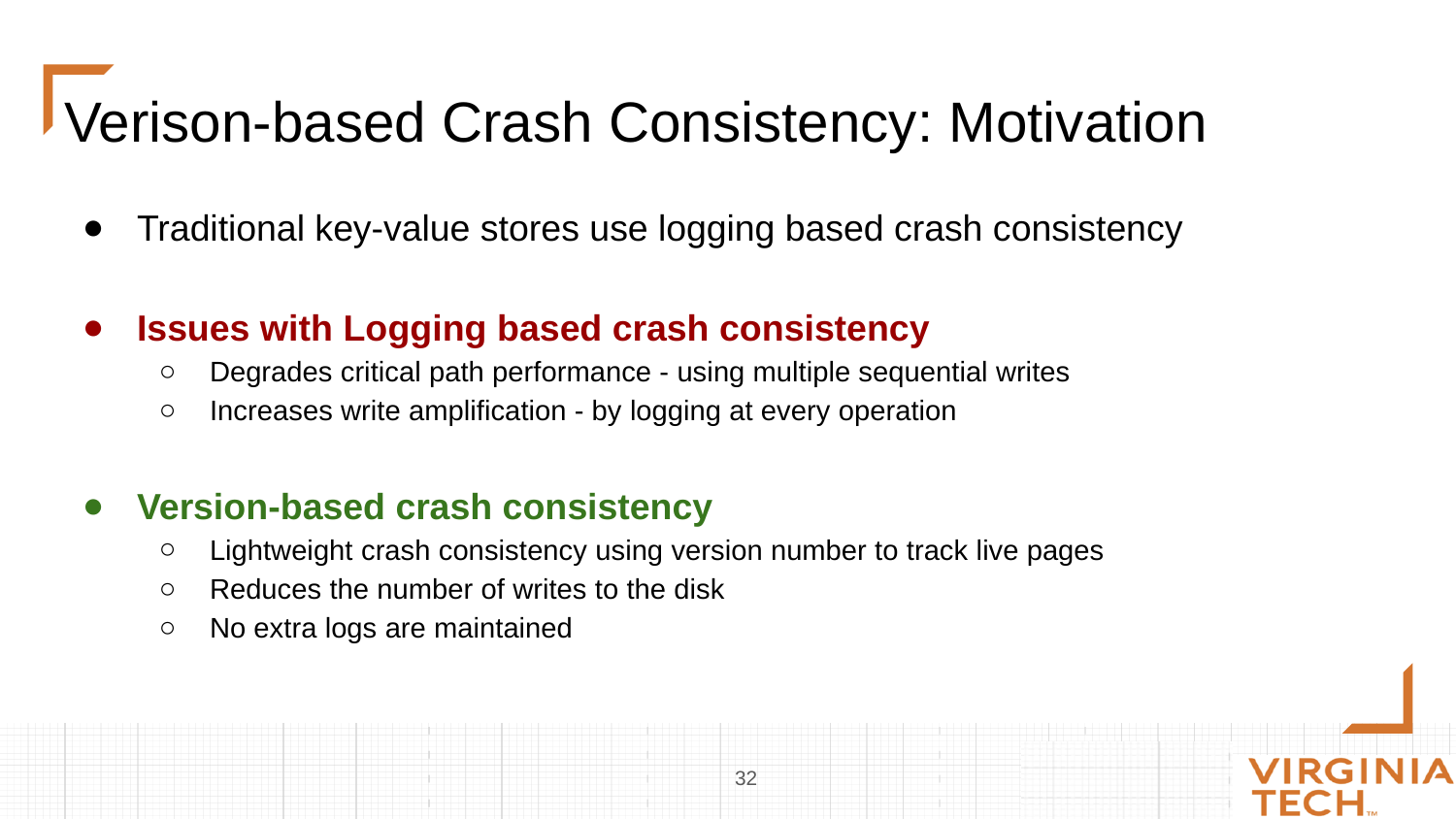

# Verison-based Crash Consistency: Motivation
Traditional key-value stores use logging based crash consistency

Issues with Logging based crash consistency
Degrades critical path performance - using multiple sequential writes
Increases write amplification - by logging at every operation

Version-based crash consistency
Lightweight crash consistency using version number to track live pages
Reduces the number of writes to the disk
No extra logs are maintained
32